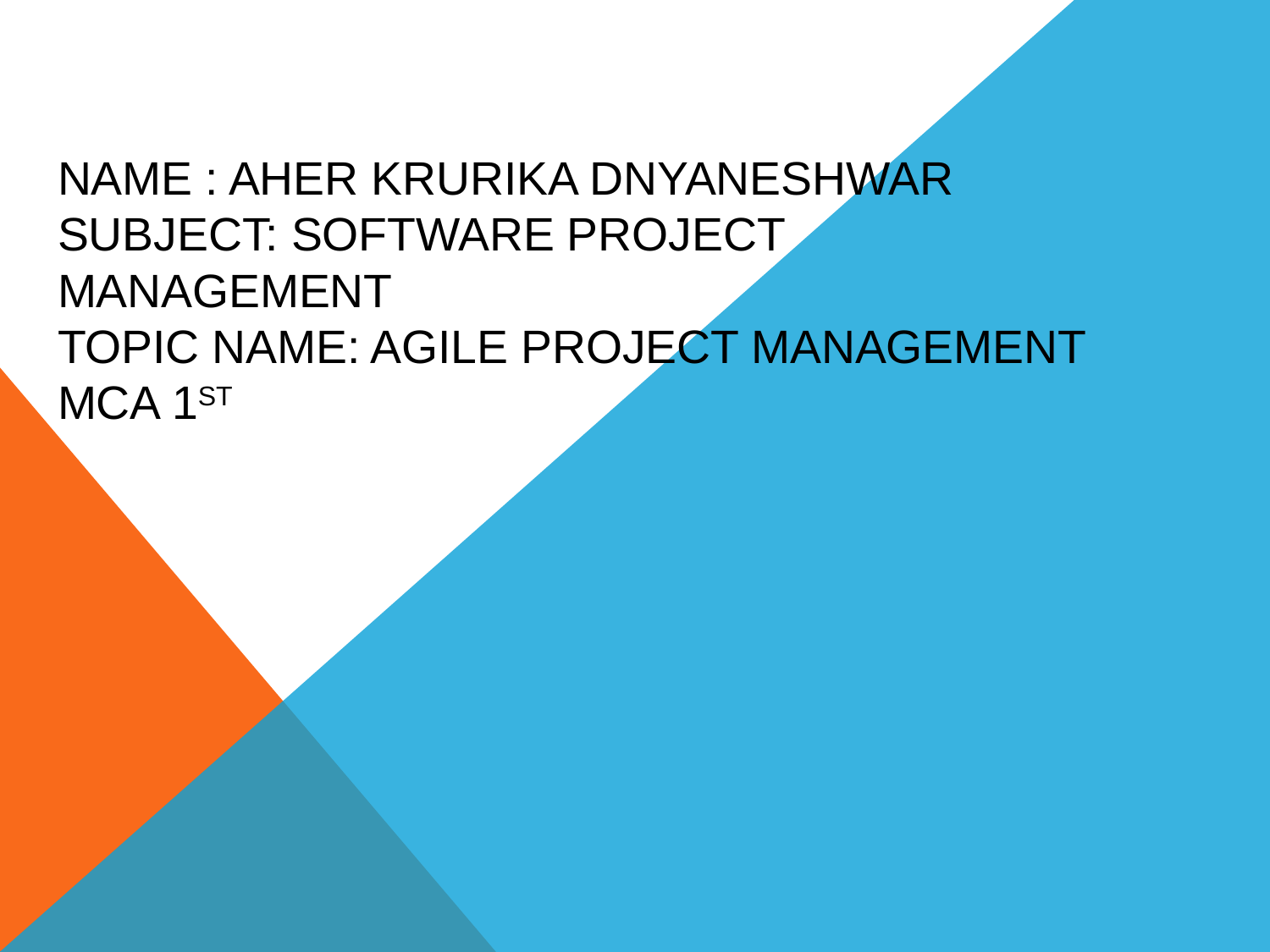

# Name : Aher Krurika Dnyaneshwar Subject: Software Project Management Topic Name: Agile Project Management MCA 1ST